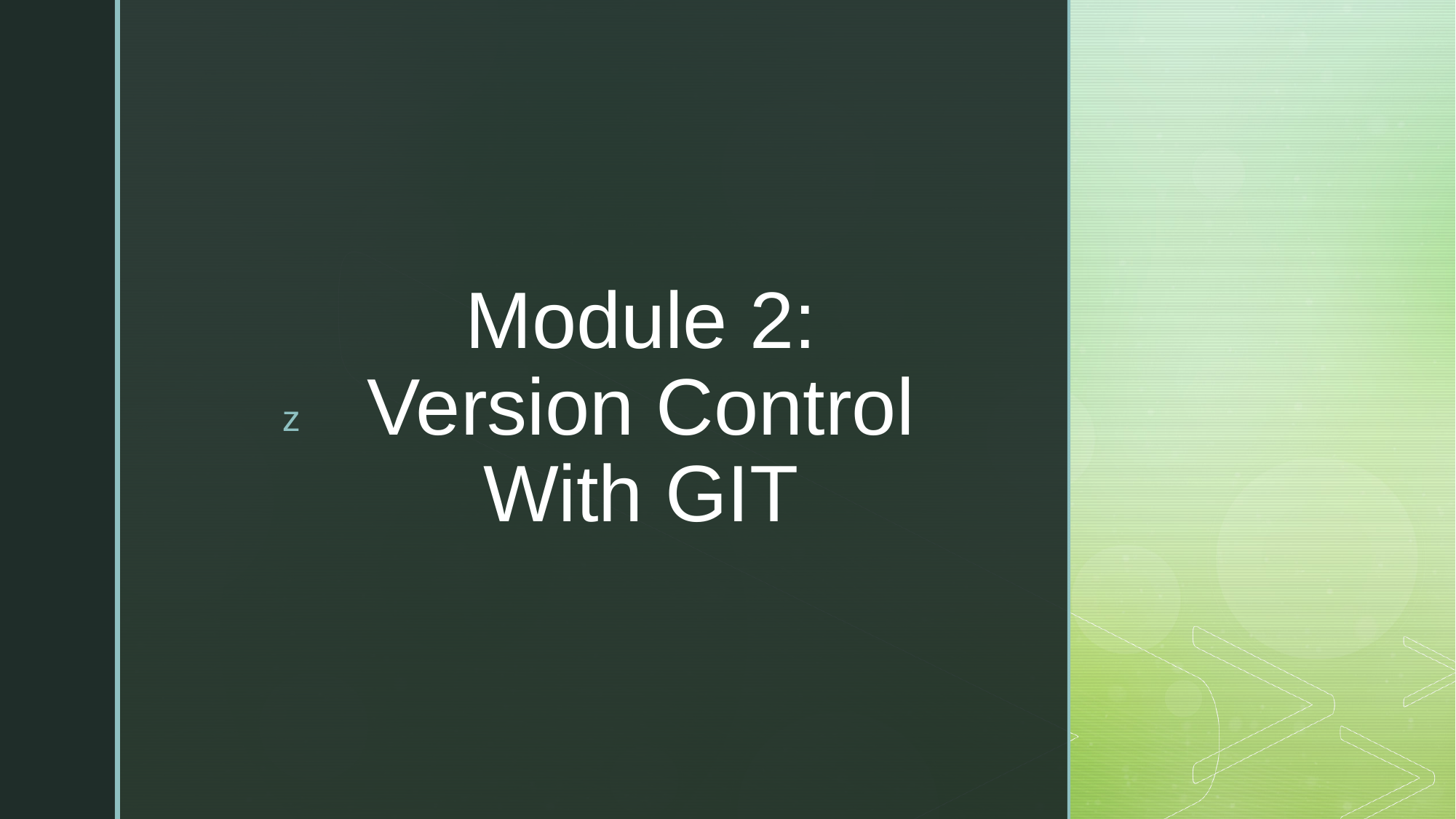

# Module 2: Version Control With GIT